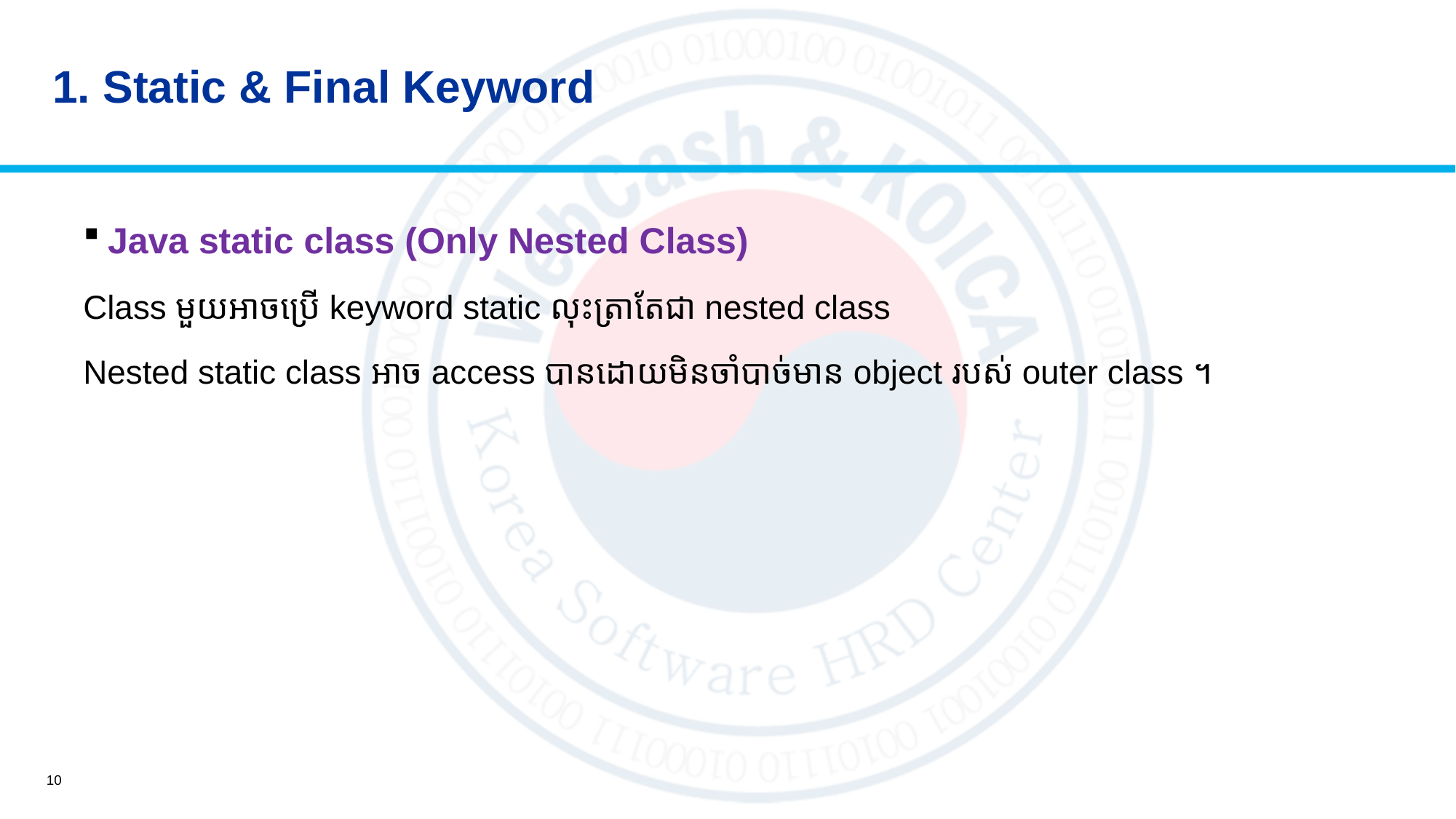

# 1. Static & Final Keyword
Java static class (Only Nested Class)
Class មួយអាចប្រើ keyword static លុះត្រាតែជា nested class
Nested static class អាច access បានដោយមិនចាំបាច់មាន object ​របស់ outer class ។
10